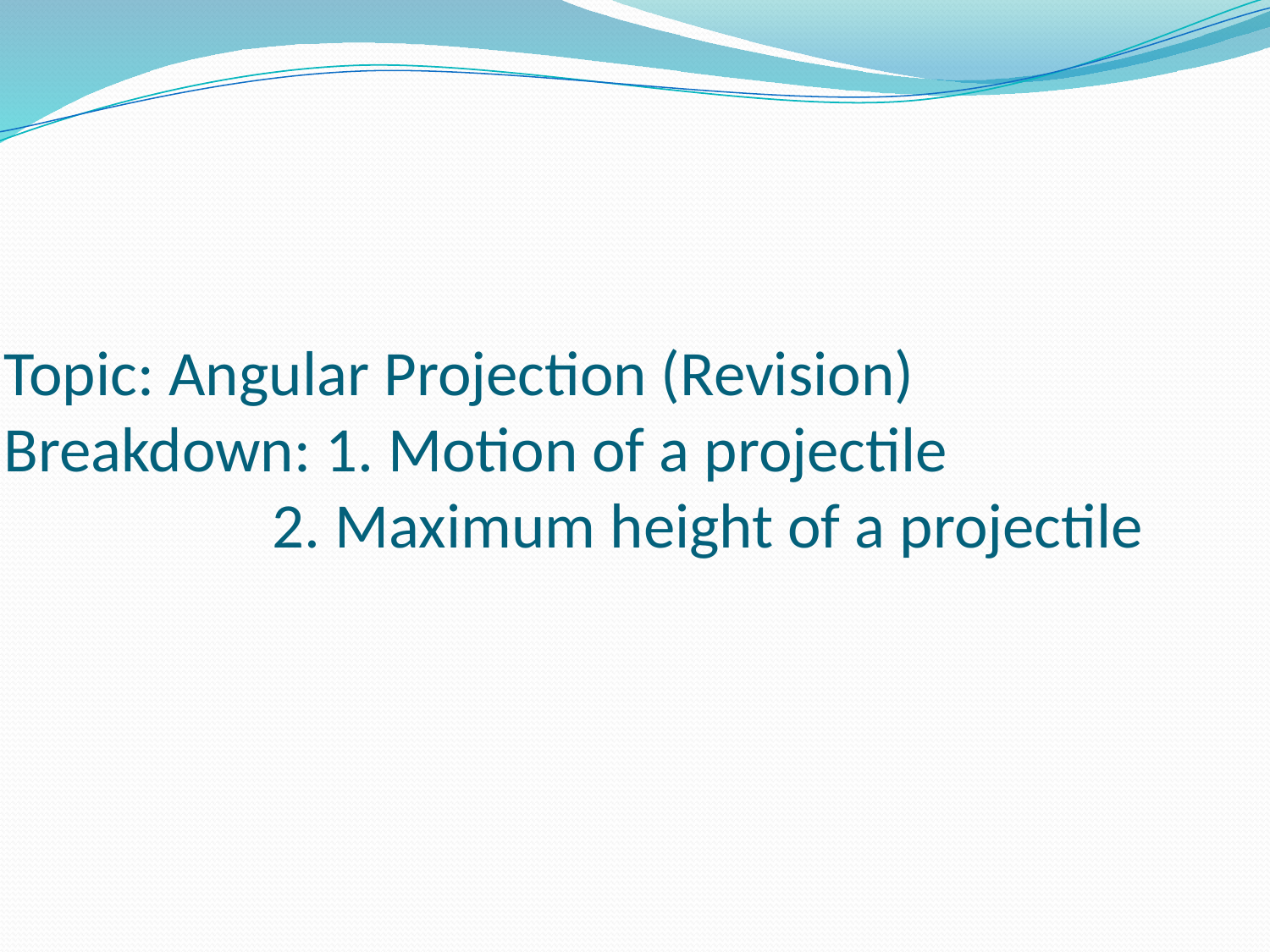

# Topic: Angular Projection (Revision) Breakdown: 1. Motion of a projectile 2. Maximum height of a projectile